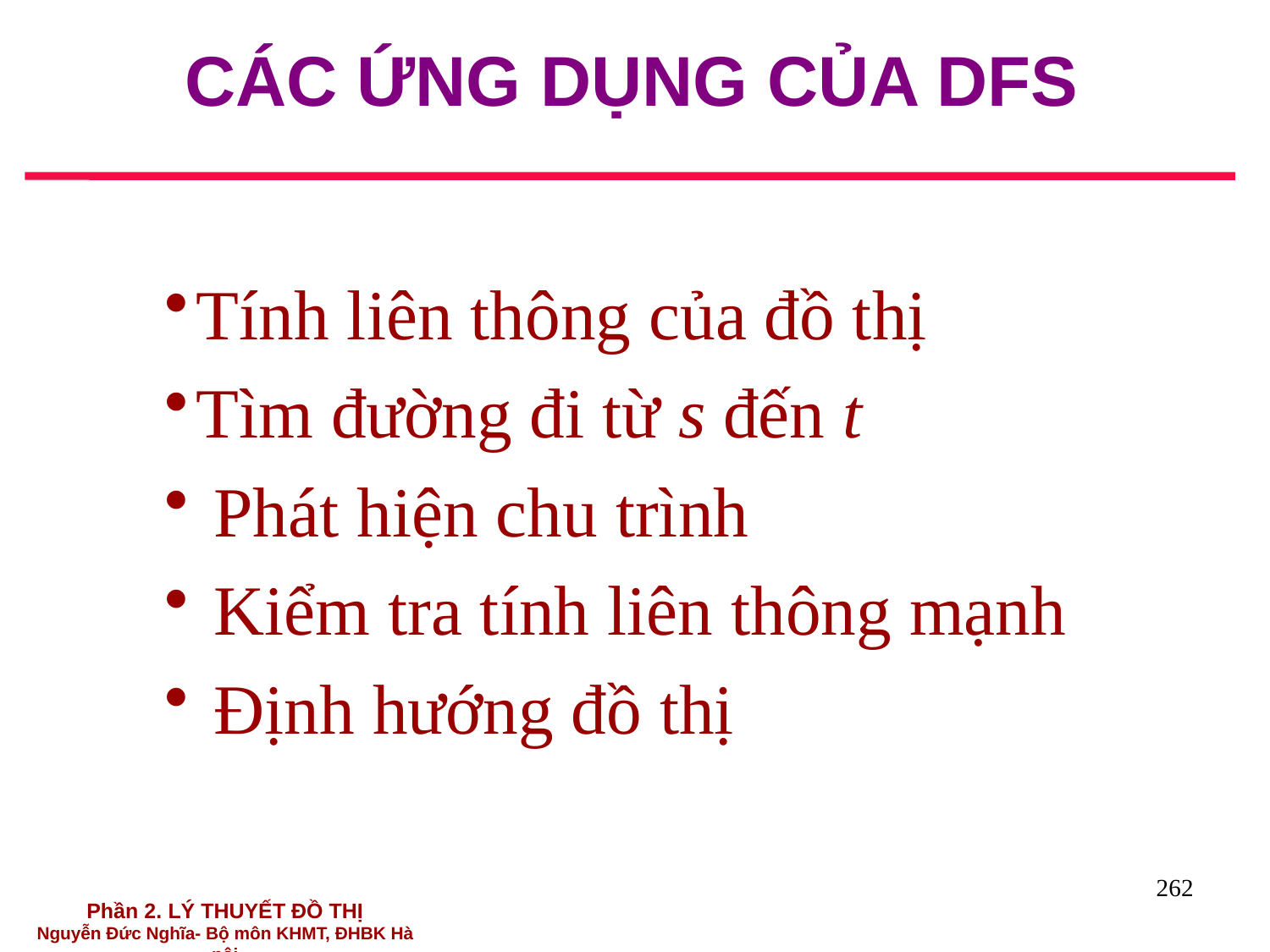

# CÁC ỨNG DỤNG CỦA DFS

Tính liên thông của đồ thị
Tìm đường đi từ s đến t
 Phát hiện chu trình
 Kiểm tra tính liên thông mạnh
 Định hướng đồ thị
262
Phần 2. LÝ THUYẾT ĐỒ THỊ
Nguyễn Đức Nghĩa- Bộ môn KHMT, ĐHBK Hà nội